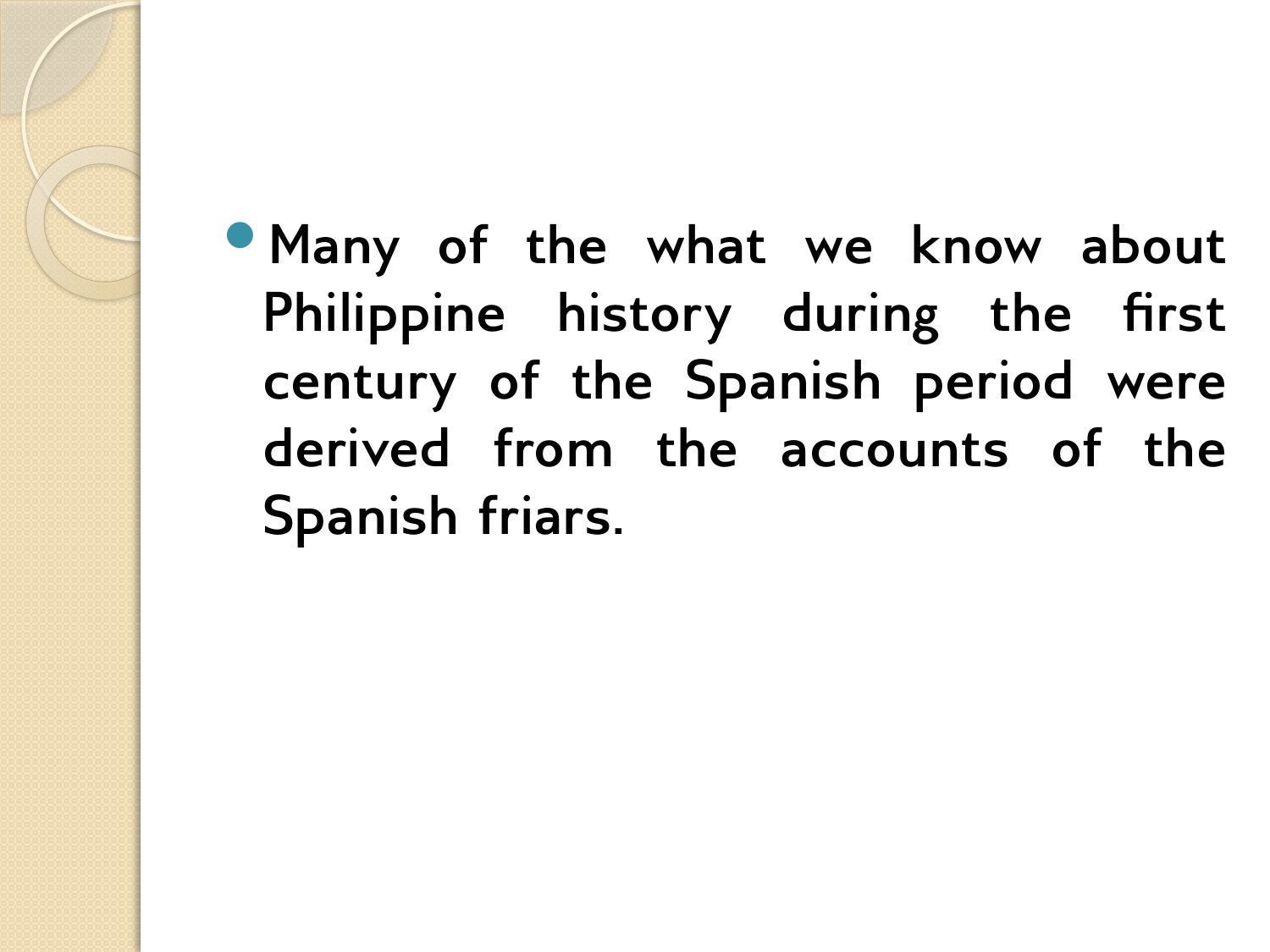

Many of the what we know about Philippine history during the first century of the Spanish period were derived from the accounts of the Spanish friars.